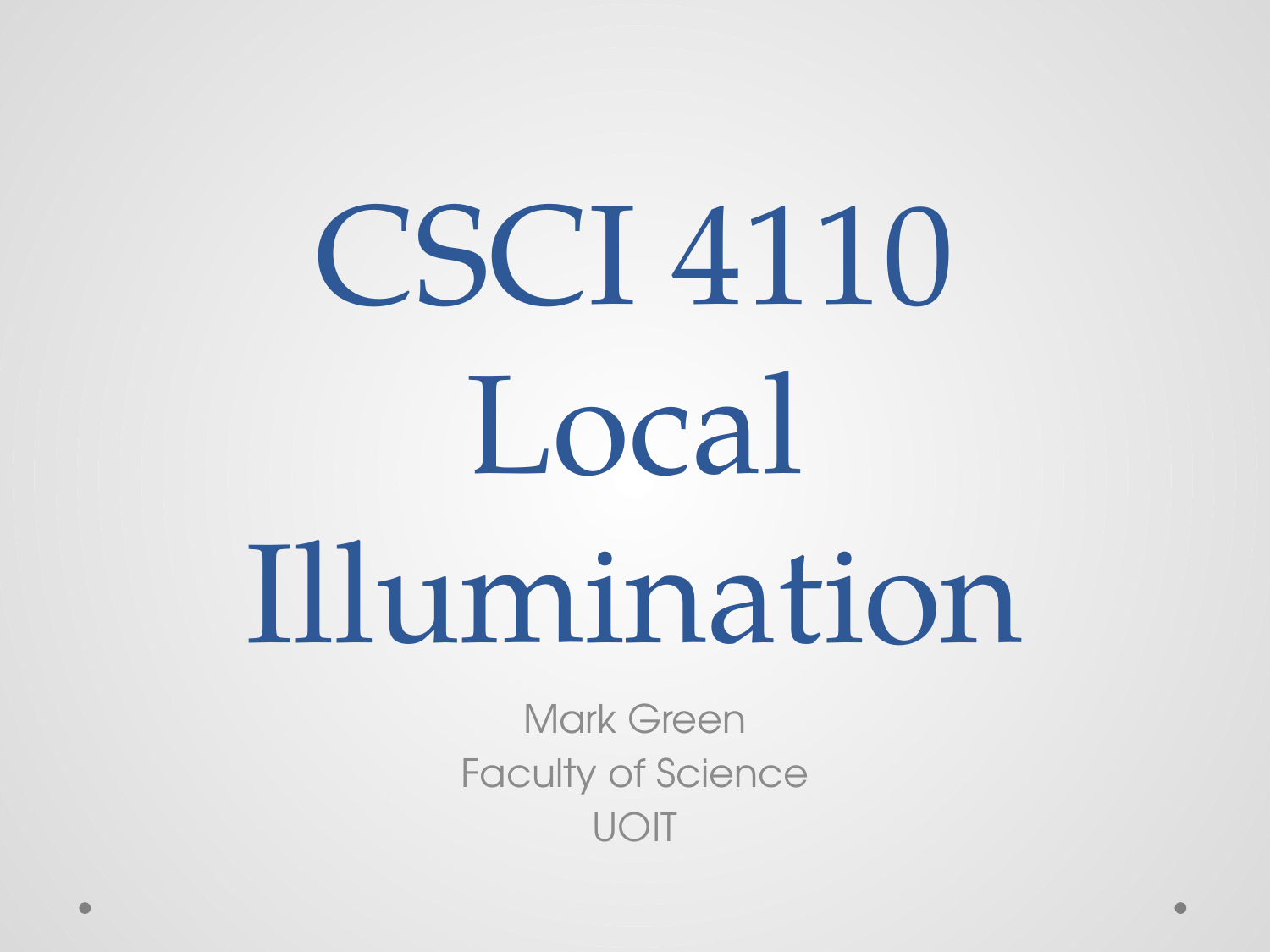

# CSCI 4110 Local Illumination
Mark Green
Faculty of Science
UOIT